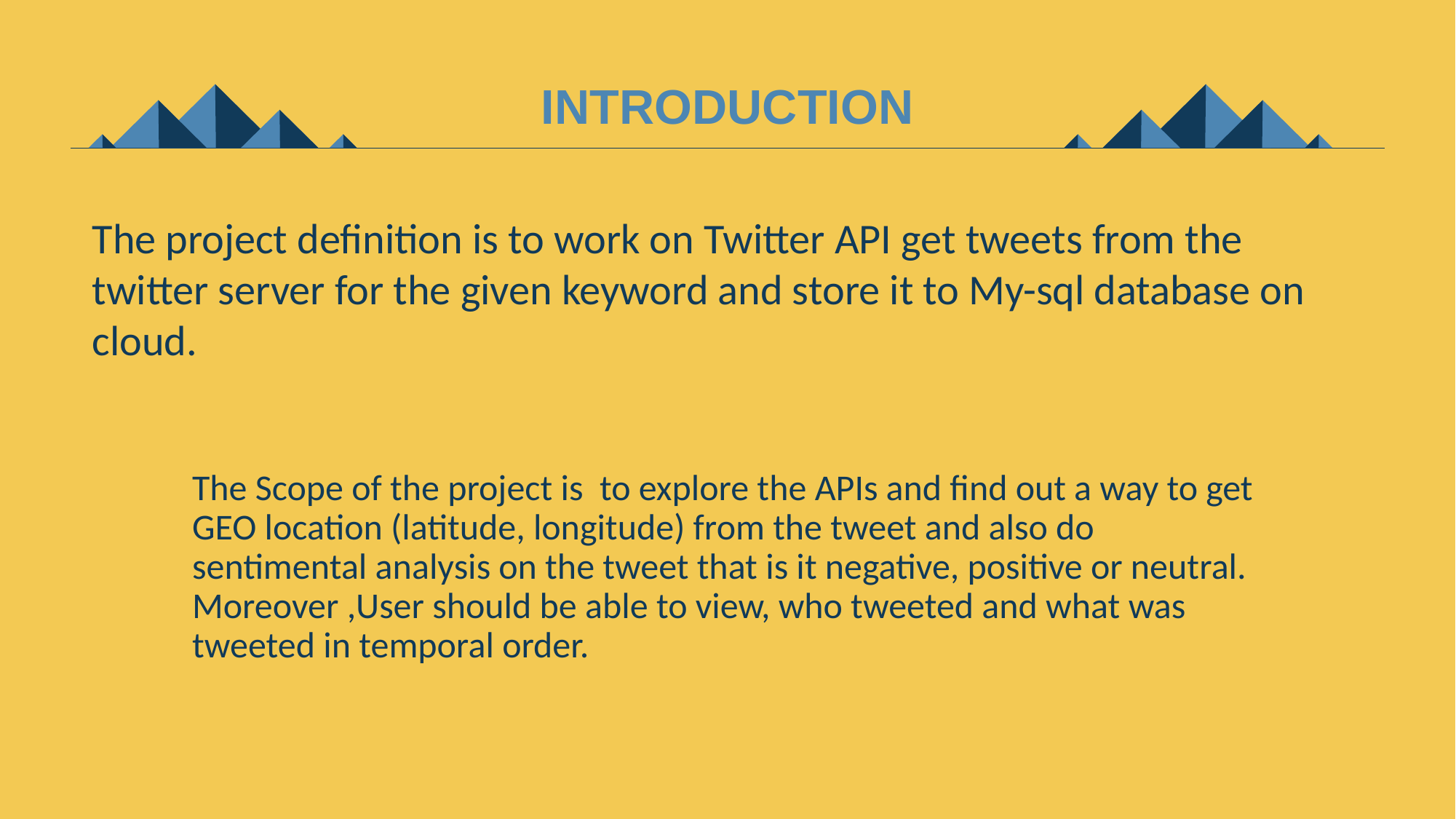

Introduction

The project definition is to work on Twitter API get tweets from the twitter server for the given keyword and store it to My-sql database on cloud.
The Scope of the project is  to explore the APIs and find out a way to get GEO location (latitude, longitude) from the tweet and also do sentimental analysis on the tweet that is it negative, positive or neutral. Moreover ,User should be able to view, who tweeted and what was tweeted in temporal order.